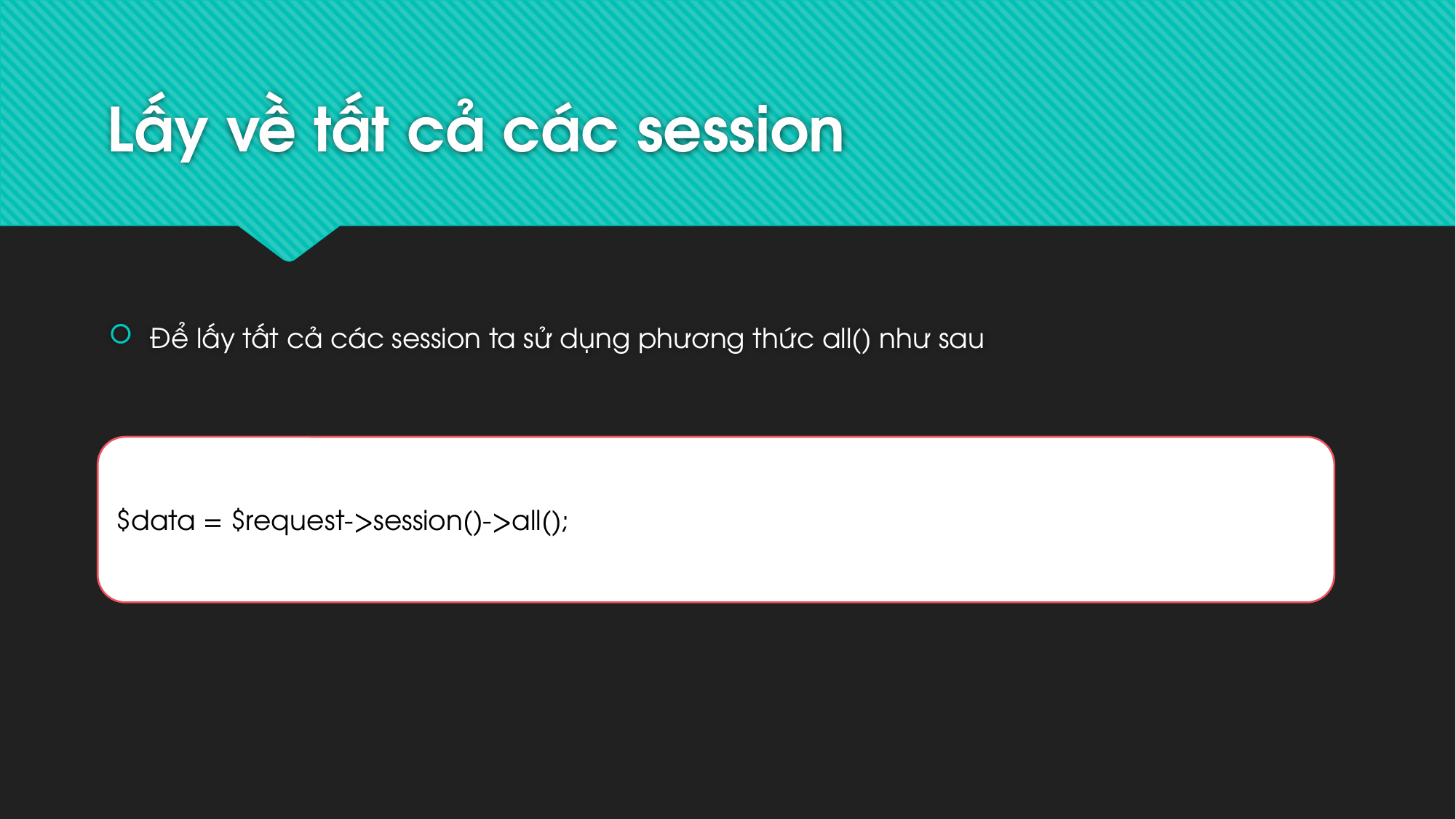

# Lấy về tất cả các session
Để lấy tất cả các session ta sử dụng phương thức all() như sau
$data = $request->session()->all();